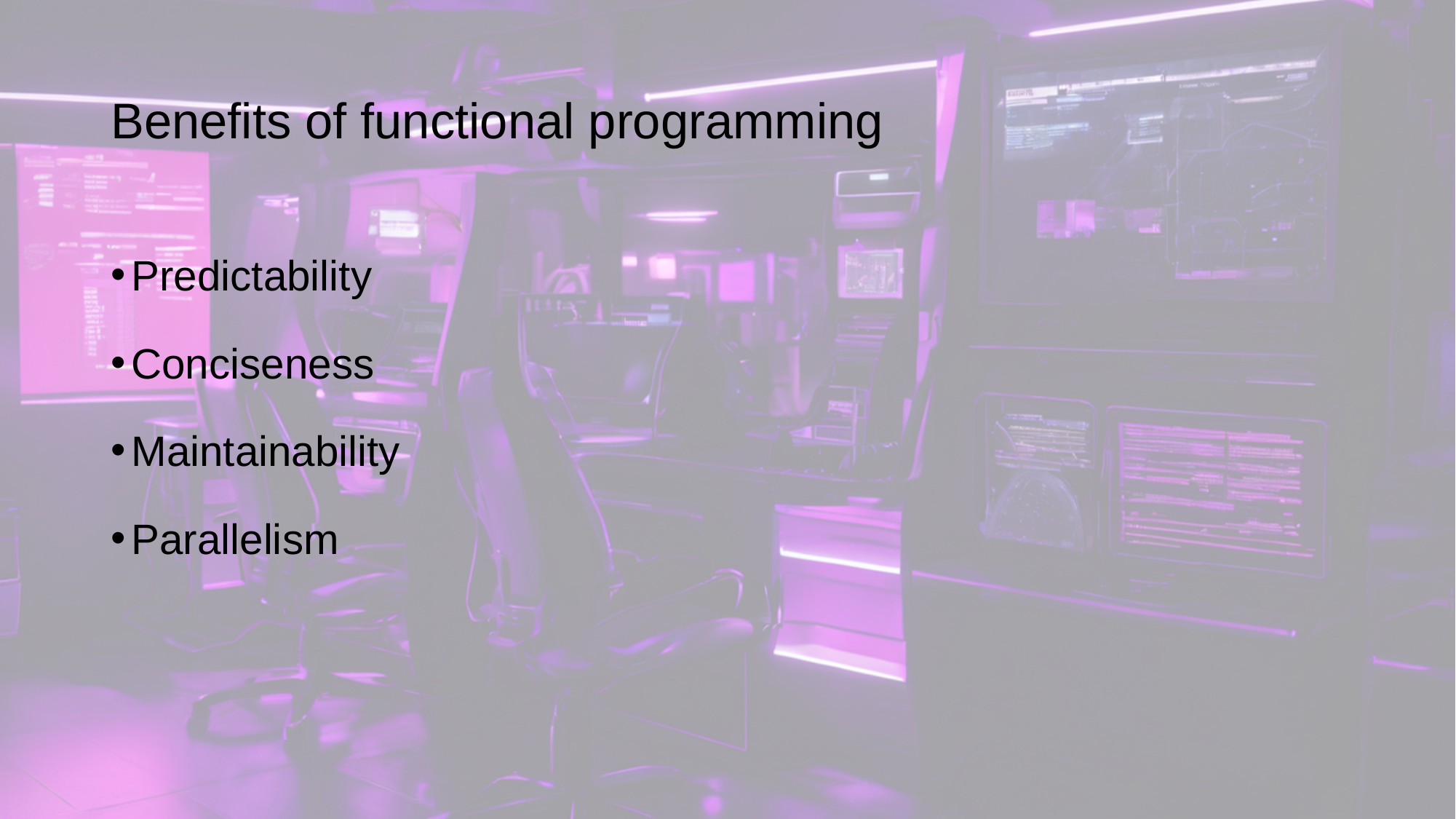

# Benefits of functional programming
Predictability
Conciseness
Maintainability
Parallelism